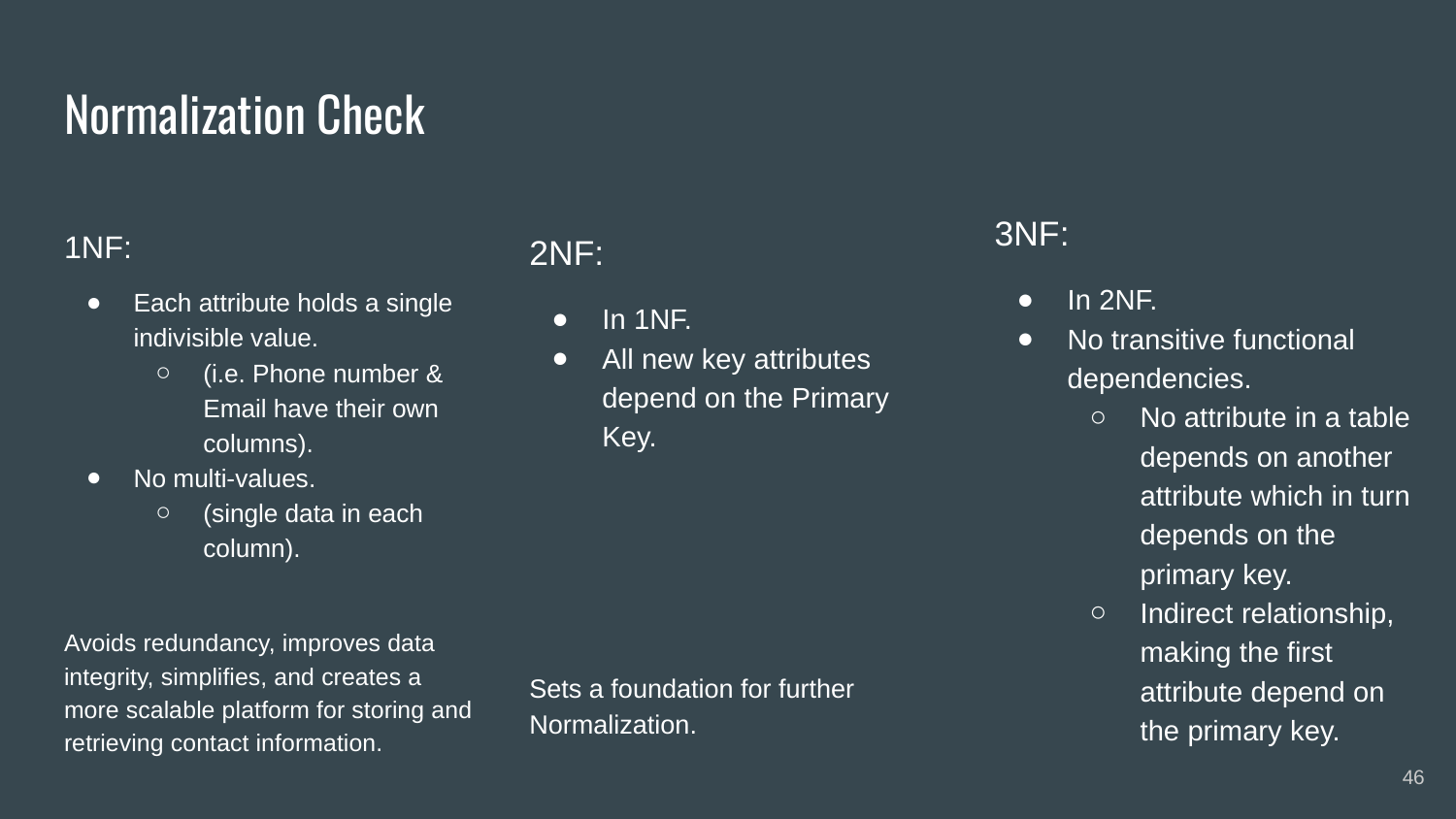

# Normalization Check
3NF:
In 2NF.
No transitive functional dependencies.
No attribute in a table depends on another attribute which in turn depends on the primary key.
Indirect relationship, making the first attribute depend on the primary key.
1NF:
Each attribute holds a single indivisible value.
(i.e. Phone number & Email have their own columns).
No multi-values.
(single data in each column).

Avoids redundancy, improves data integrity, simplifies, and creates a more scalable platform for storing and retrieving contact information.

2NF:
In 1NF.
All new key attributes depend on the Primary Key.

Sets a foundation for further Normalization.
46